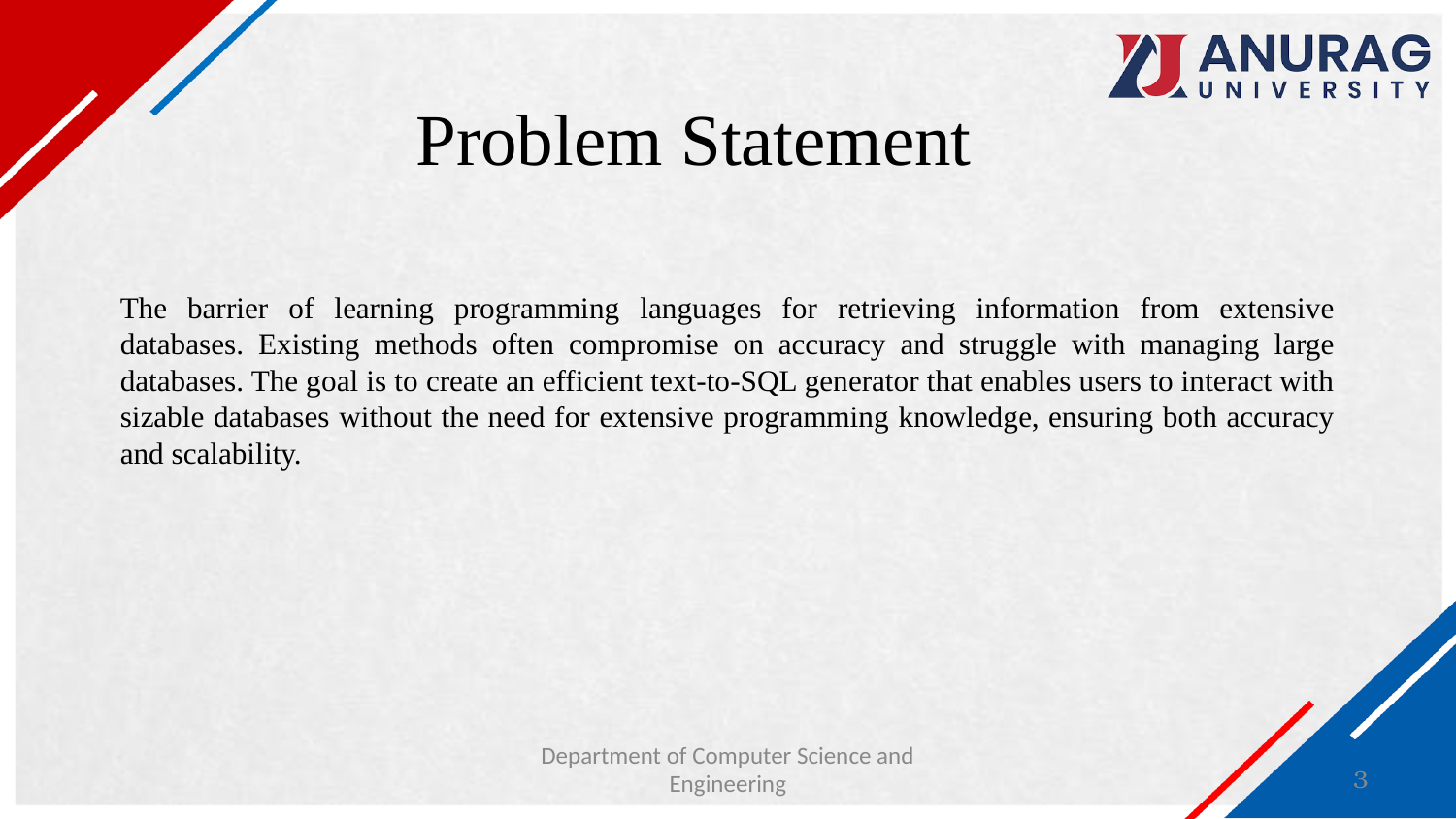

# Problem Statement
The barrier of learning programming languages for retrieving information from extensive databases. Existing methods often compromise on accuracy and struggle with managing large databases. The goal is to create an efficient text-to-SQL generator that enables users to interact with sizable databases without the need for extensive programming knowledge, ensuring both accuracy and scalability.

Department of Computer Science and Engineering
3